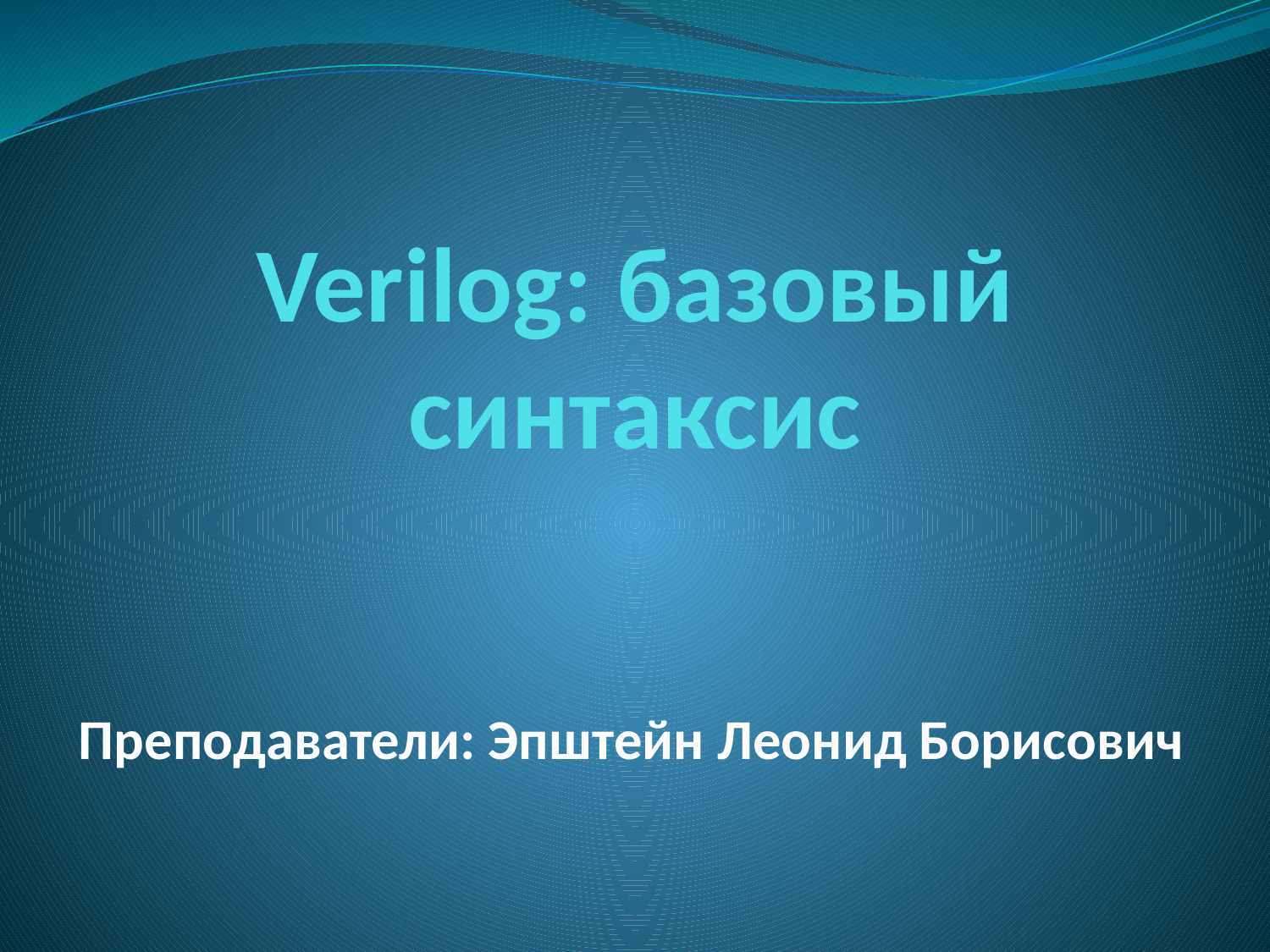

# Verilog: базовый синтаксис
Преподаватели: Эпштейн Леонид Борисович